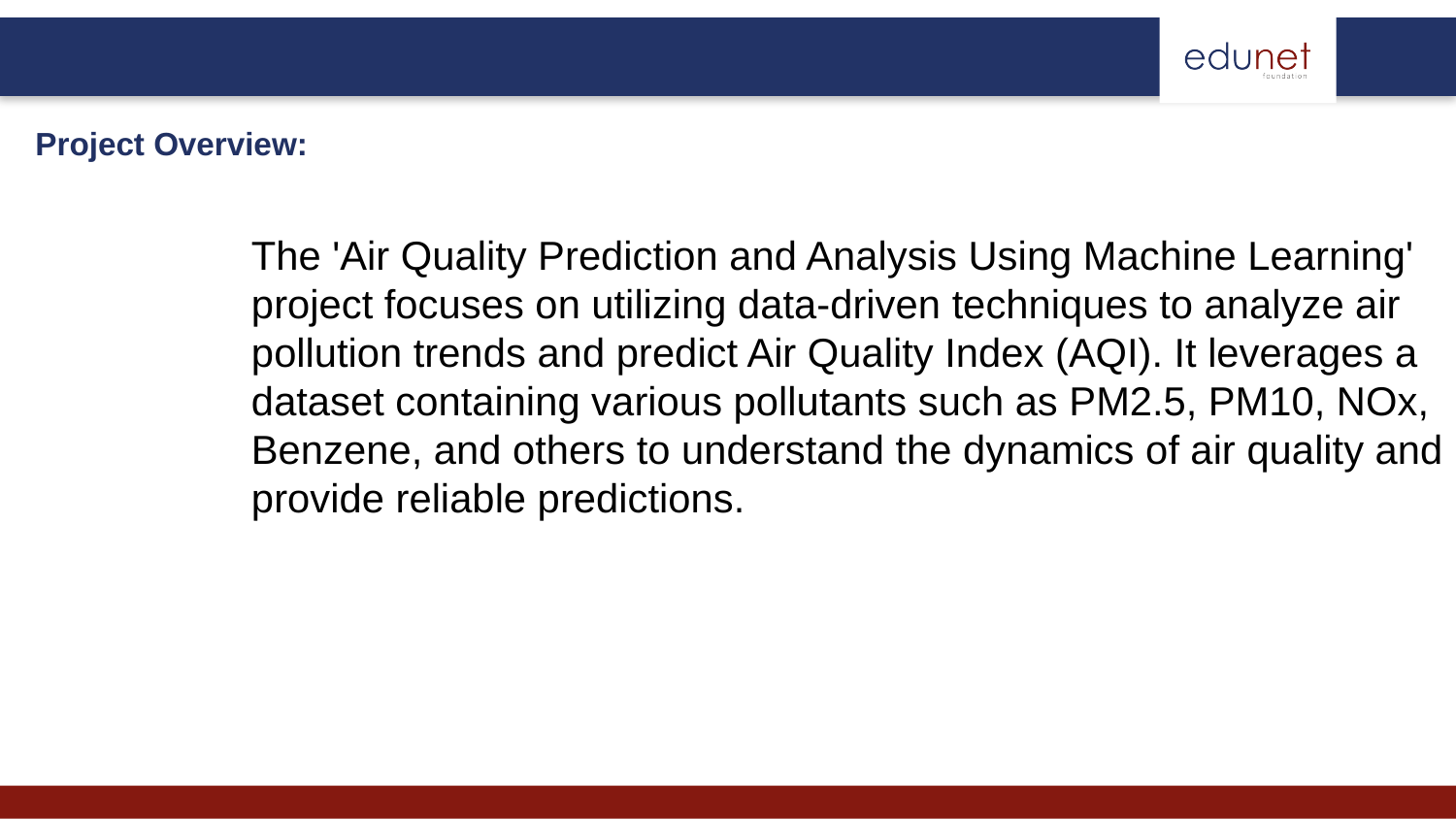

Project Overview:
The 'Air Quality Prediction and Analysis Using Machine Learning' project focuses on utilizing data-driven techniques to analyze air pollution trends and predict Air Quality Index (AQI). It leverages a dataset containing various pollutants such as PM2.5, PM10, NOx, Benzene, and others to understand the dynamics of air quality and provide reliable predictions.